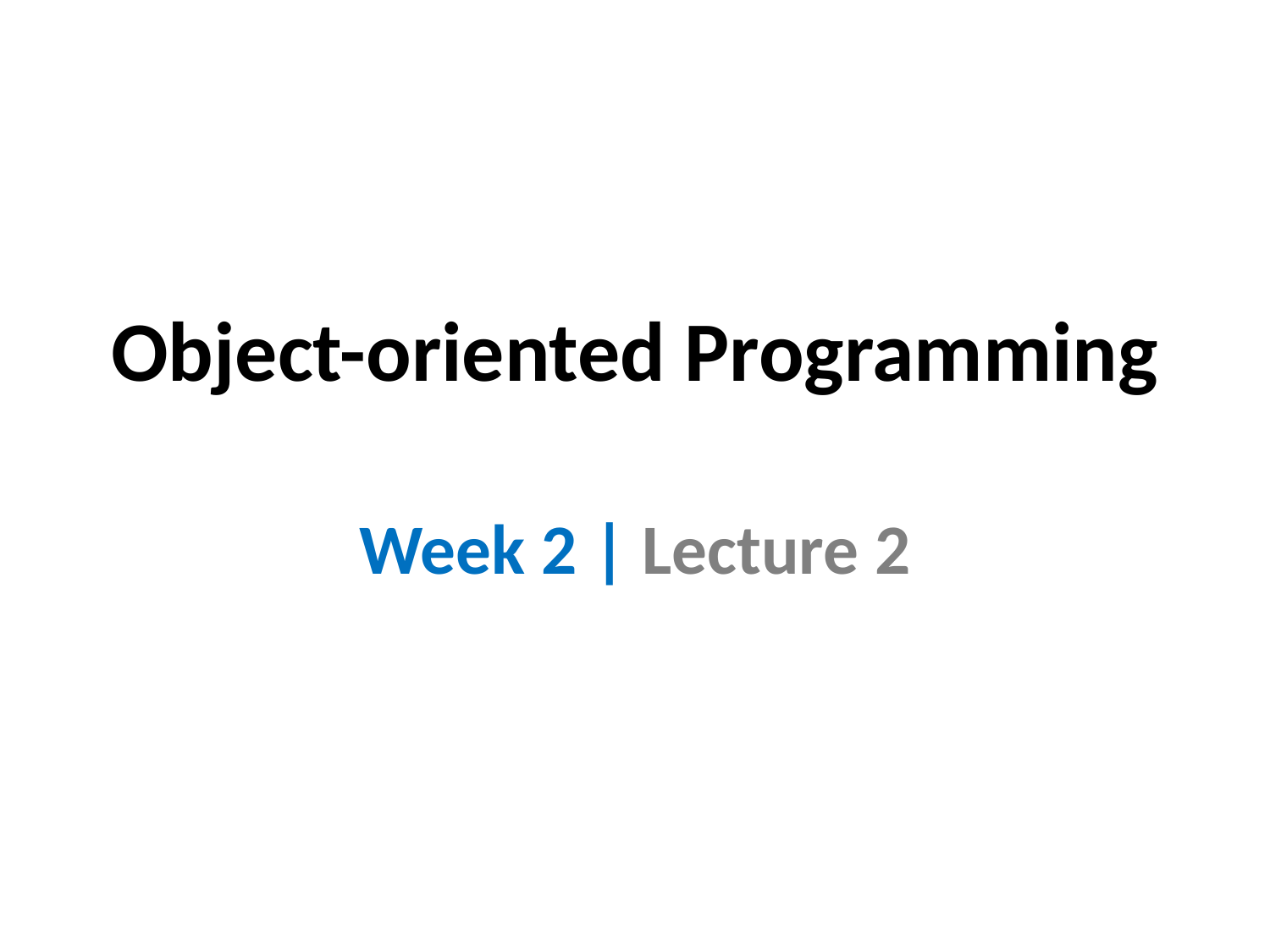

# Object-oriented Programming
Week 2 | Lecture 2